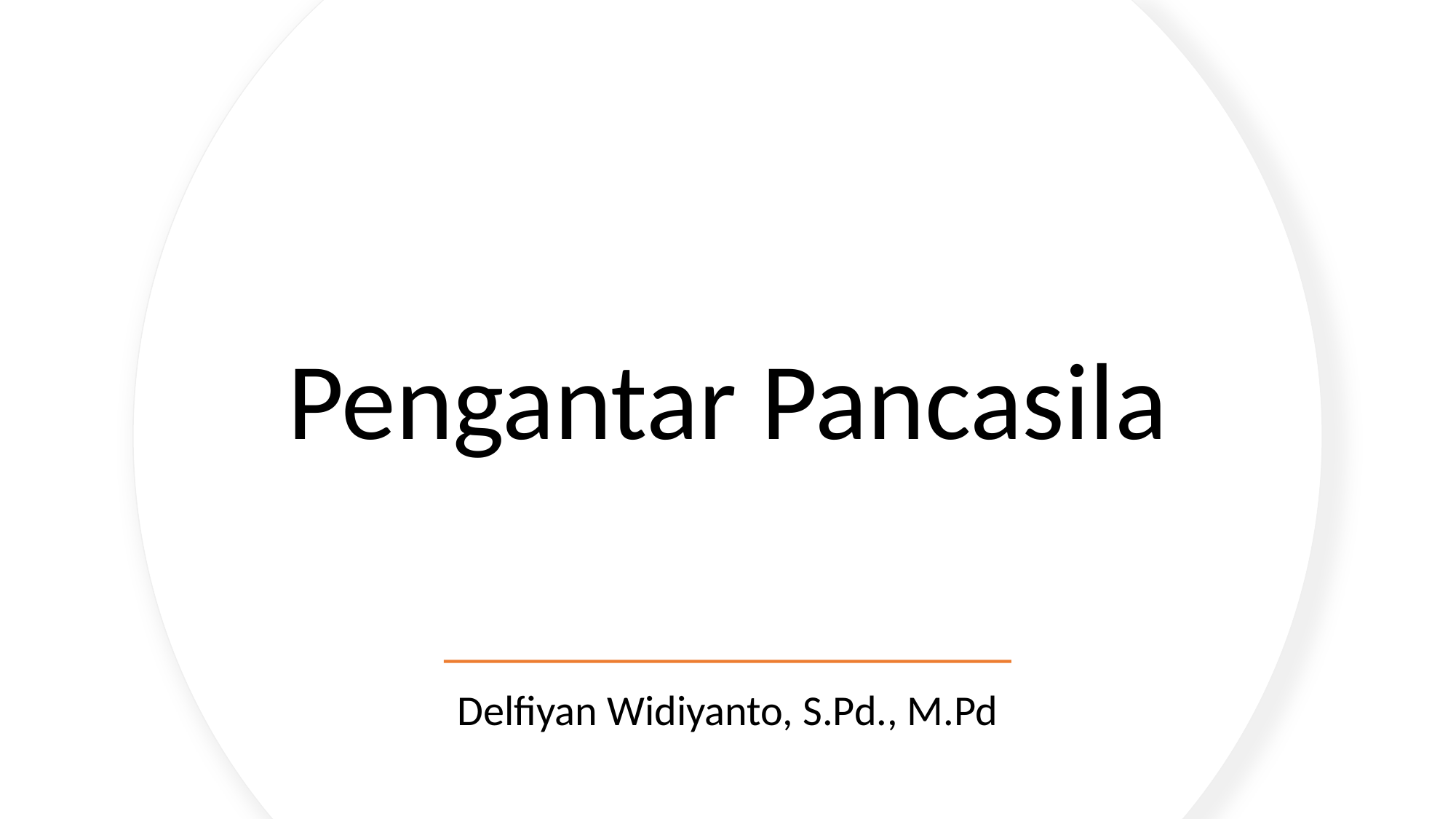

# Pengantar Pancasila

Delfiyan Widiyanto, S.Pd., M.Pd